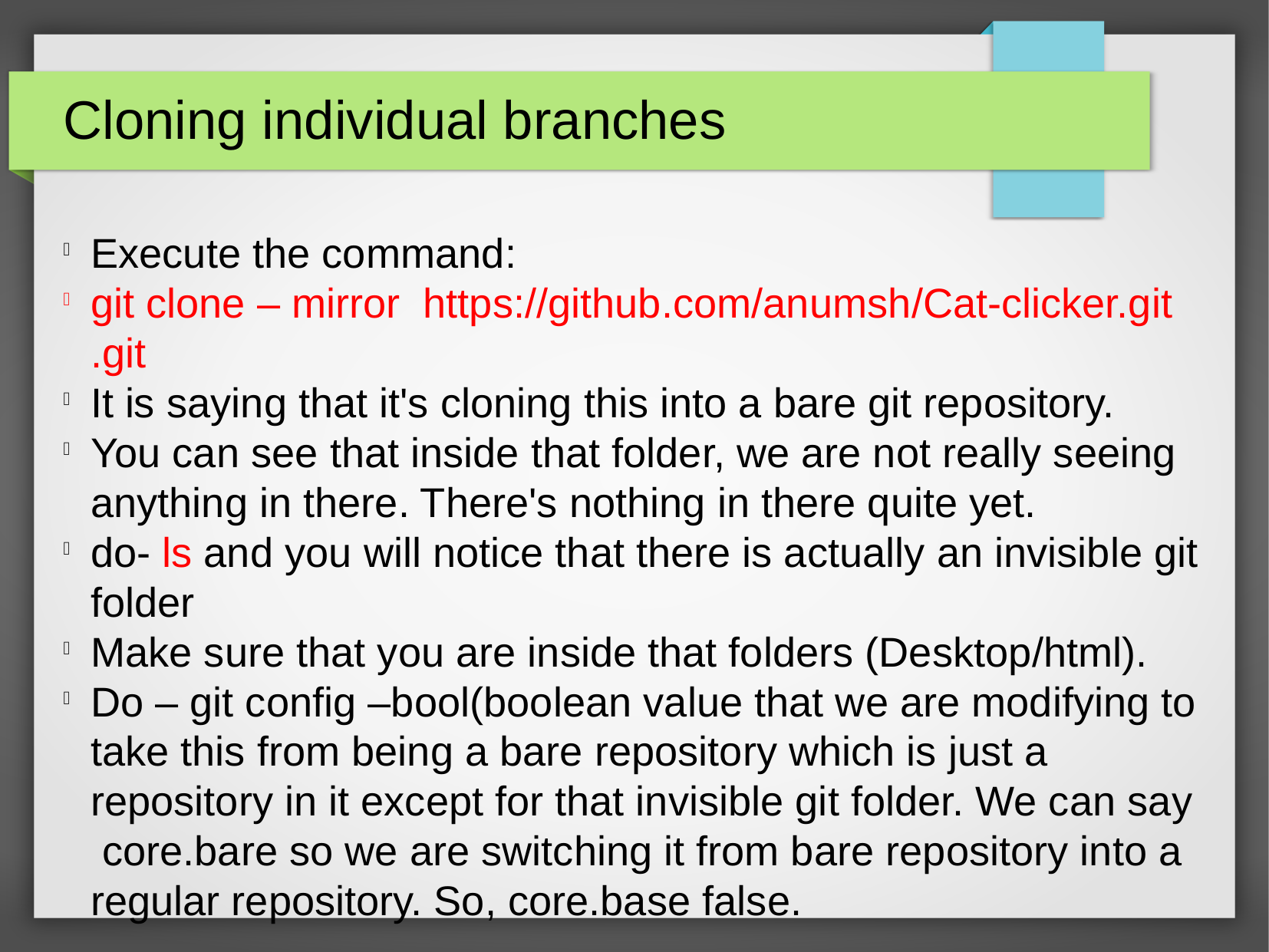

Cloning individual branches
Execute the command:
git clone – mirror  https://github.com/anumsh/Cat-clicker.git   .git
It is saying that it's cloning this into a bare git repository.
You can see that inside that folder, we are not really seeing anything in there. There's nothing in there quite yet.
do- ls and you will notice that there is actually an invisible git folder
Make sure that you are inside that folders (Desktop/html).
Do – git config –bool(boolean value that we are modifying to take this from being a bare repository which is just a repository in it except for that invisible git folder. We can say  core.bare so we are switching it from bare repository into a regular repository. So, core.base false.